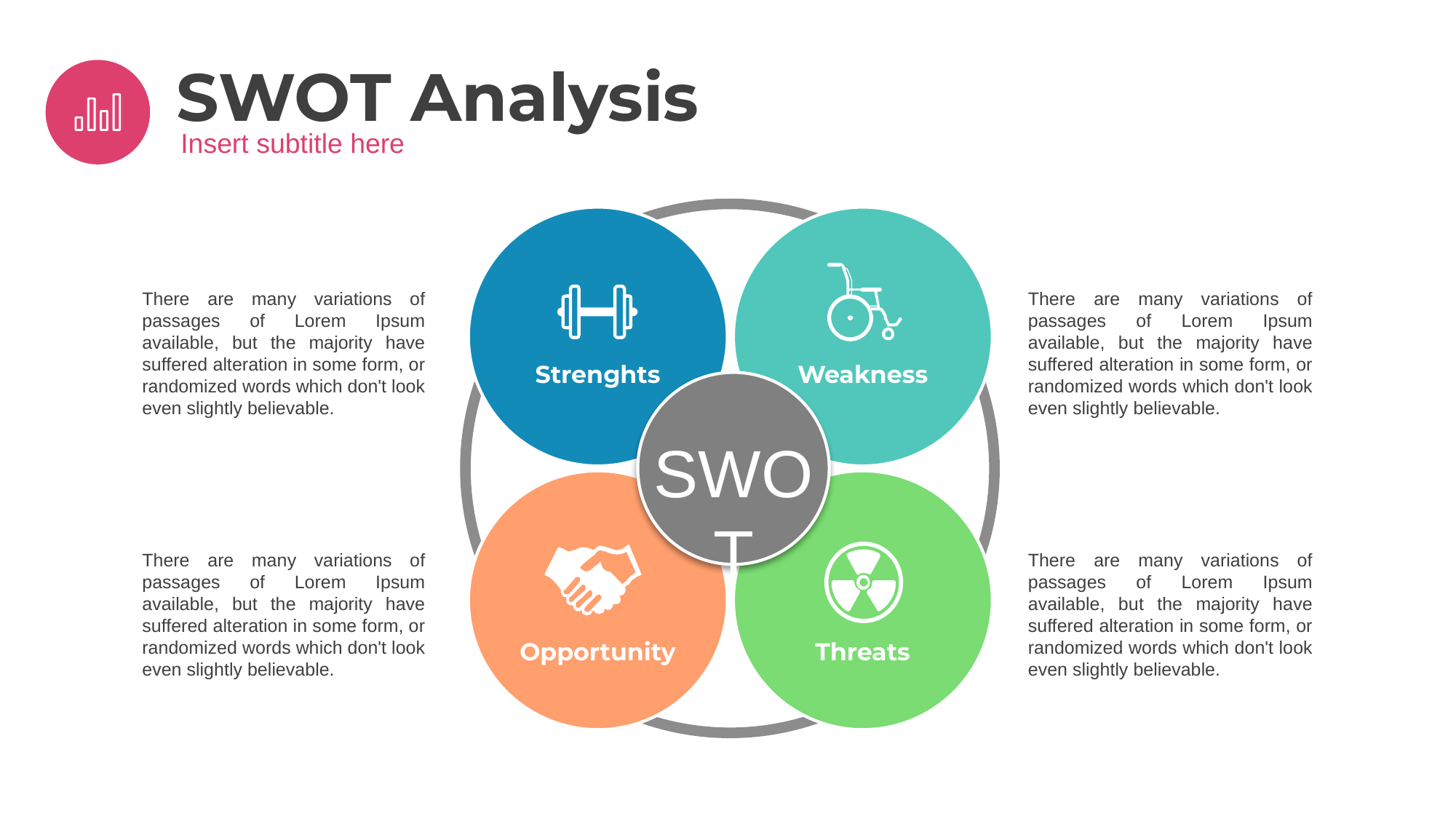

# SWOT Analysis

Insert subtitle here

There are many variations of passages of Lorem Ipsum available, but the majority have suffered alteration in some form, or randomized words which don't look even slightly believable.
There are many variations of passages of Lorem Ipsum available, but the majority have suffered alteration in some form, or randomized words which don't look even slightly believable.

Strenghts
Weakness

SWOT

There are many variations of passages of Lorem Ipsum available, but the majority have suffered alteration in some form, or randomized words which don't look even slightly believable.
There are many variations of passages of Lorem Ipsum available, but the majority have suffered alteration in some form, or randomized words which don't look even slightly believable.

Opportunity
Threats